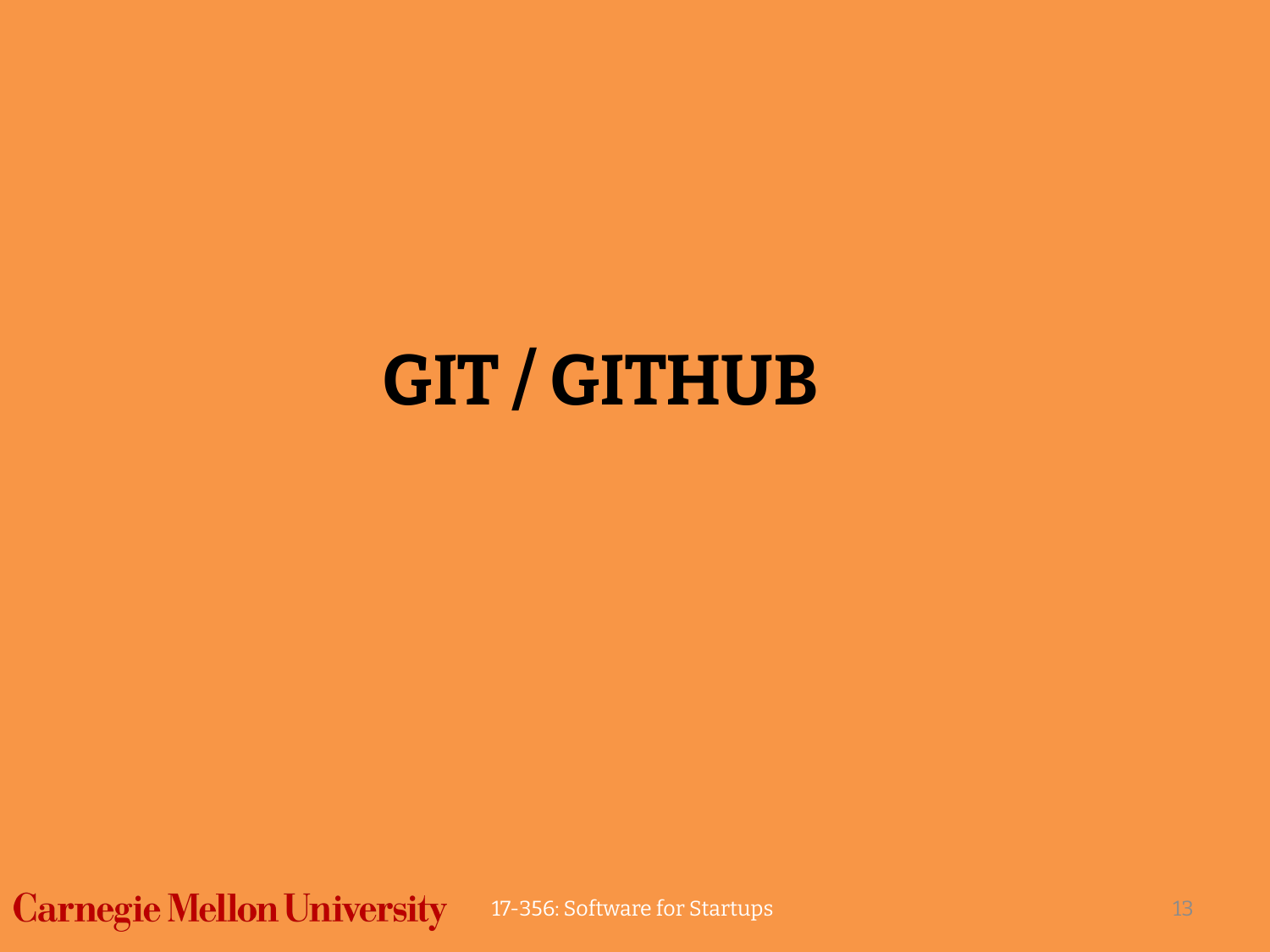

# Git / GitHub
17-356: Software for Startups
13